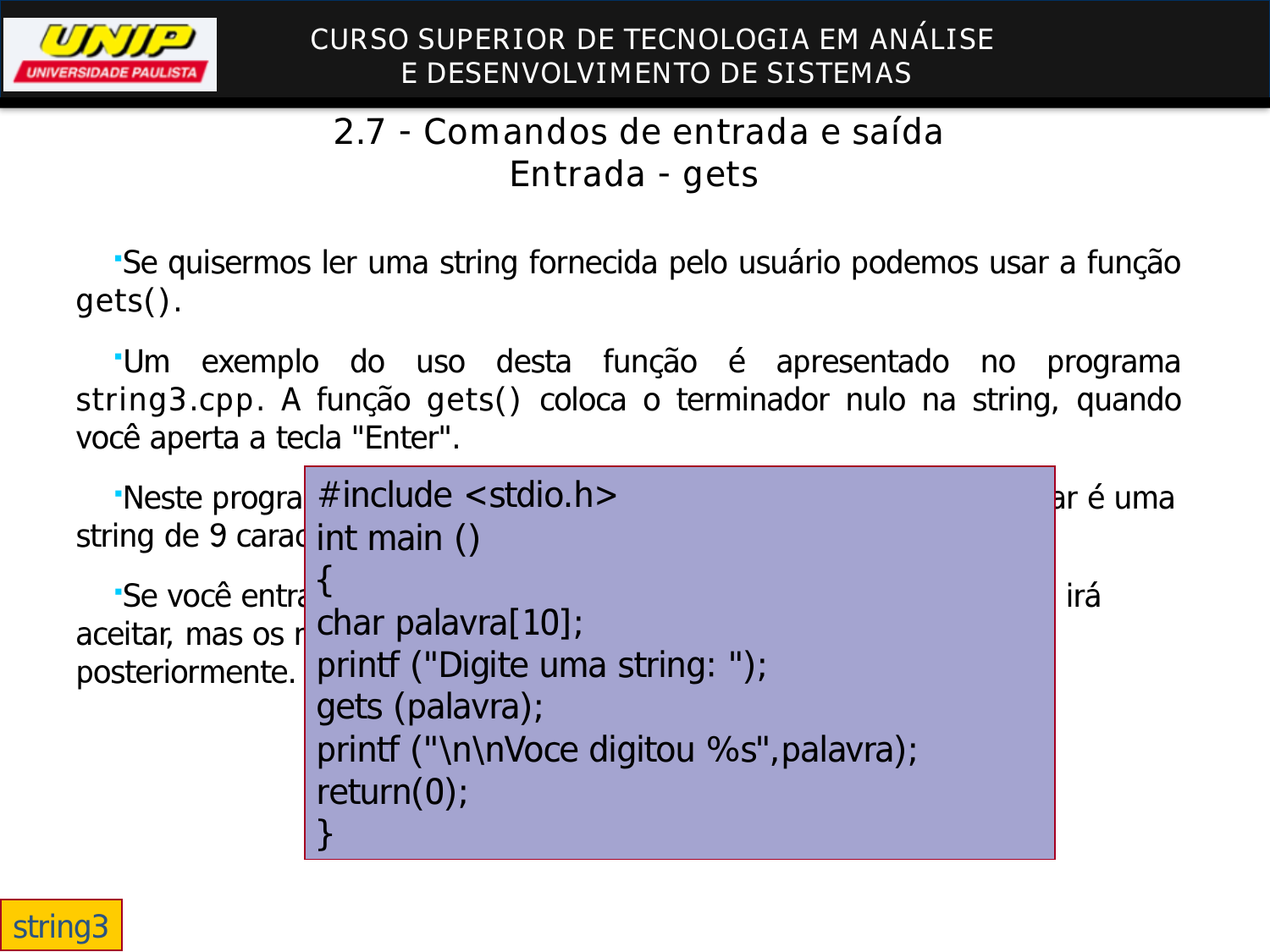

# 2.7 - Comandos de entrada e saída Entrada - gets
Se quisermos ler uma string fornecida pelo usuário podemos usar a função gets().
Um exemplo do uso desta função é apresentado no programa string3.cpp. A função gets() coloca o terminador nulo na string, quando você aperta a tecla "Enter".
Neste programa, o tamanho máximo da string que você pode entrar é uma string de 9 caracteres.
Se você entrar com uma string de comprimento maior, o programa irá aceitar, mas os resultados podem ser desastrosos. Veremos porque posteriormente.
#include <stdio.h>
int main ()
{
char palavra[10];
printf ("Digite uma string: ");
gets (palavra);
printf ("\n\nVoce digitou %s",palavra);
return(0);
}
string3